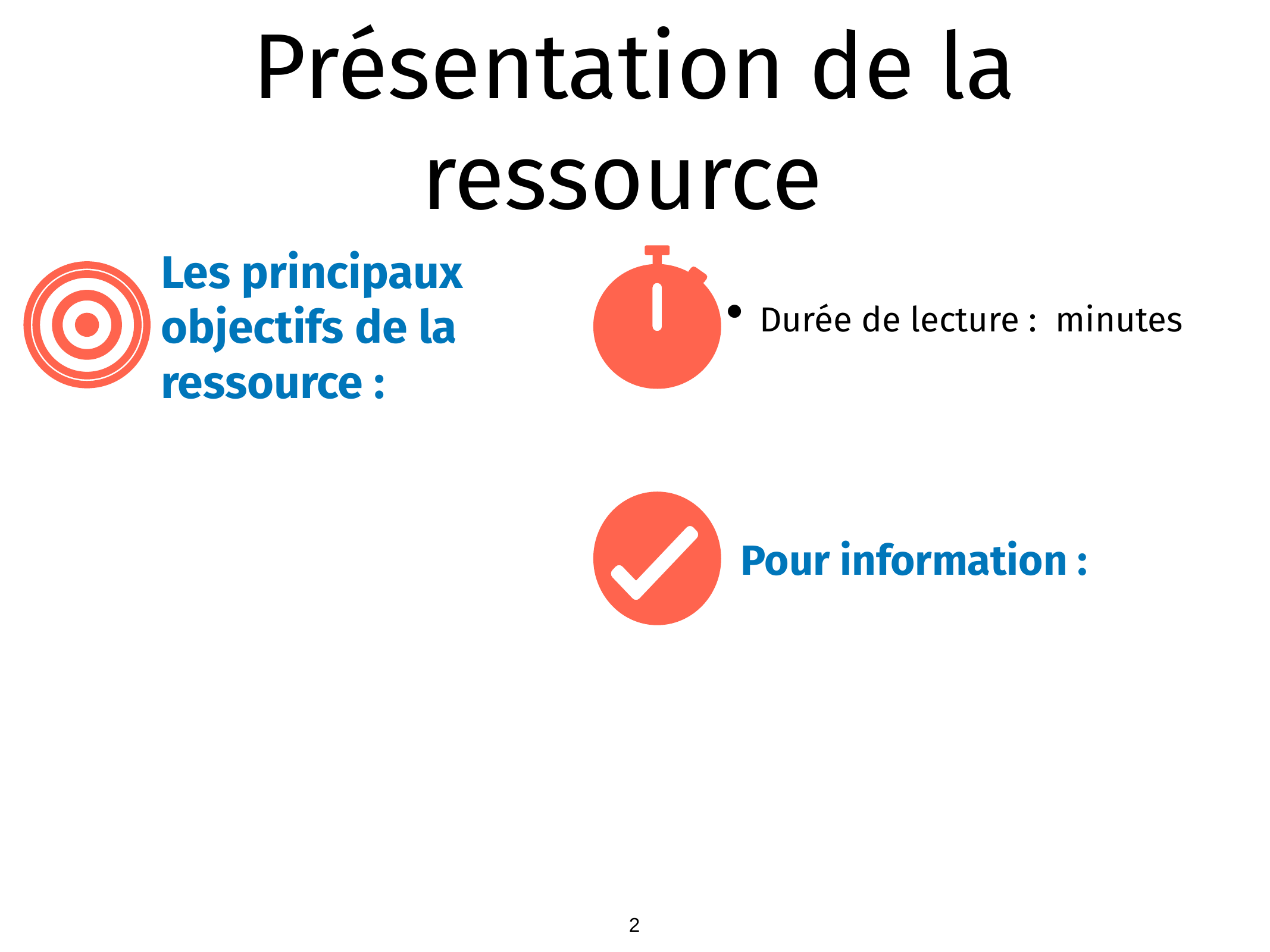

# Présentation de la ressource
Les principaux objectifs de la ressource :

Durée de lecture :  minutes

Pour information :

2